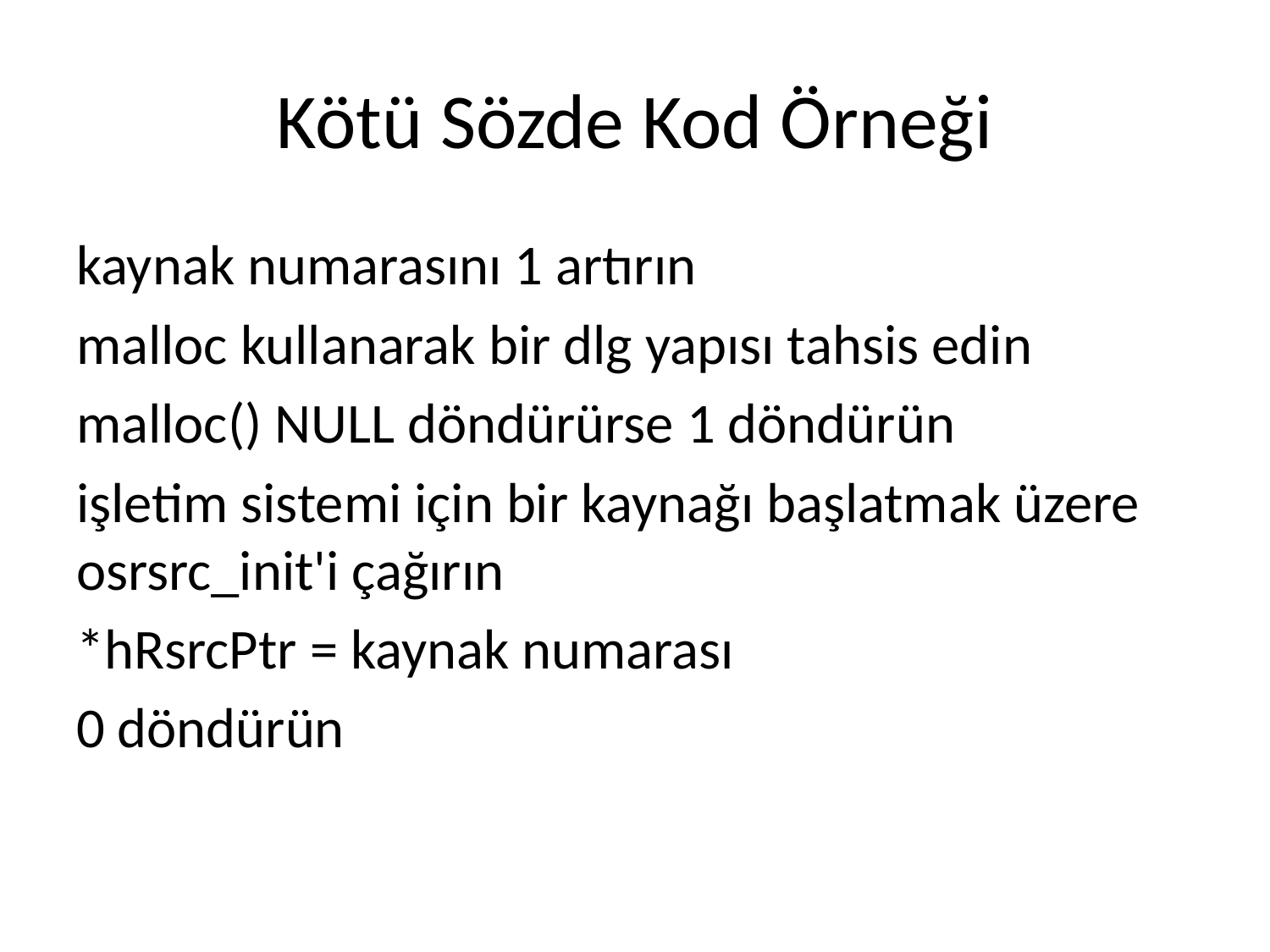

# Kötü Sözde Kod Örneği
kaynak numarasını 1 artırın
malloc kullanarak bir dlg yapısı tahsis edin
malloc() NULL döndürürse 1 döndürün
işletim sistemi için bir kaynağı başlatmak üzere osrsrc_init'i çağırın
*hRsrcPtr = kaynak numarası
0 döndürün